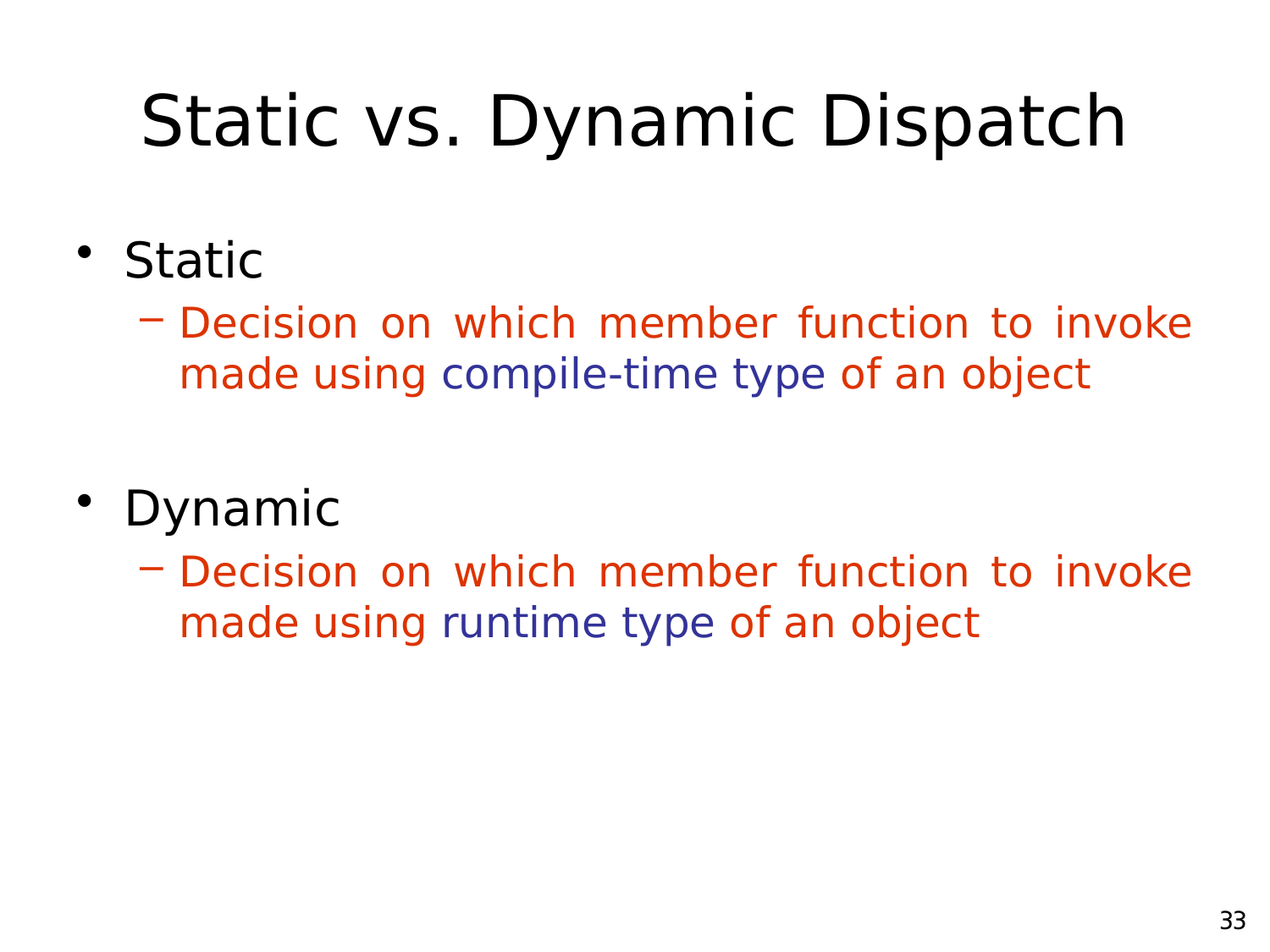

# Static vs. Dynamic Dispatch
Static
Decision on which member function to invoke made using compile-time type of an object

Dynamic
Decision on which member function to invoke made using runtime type of an object